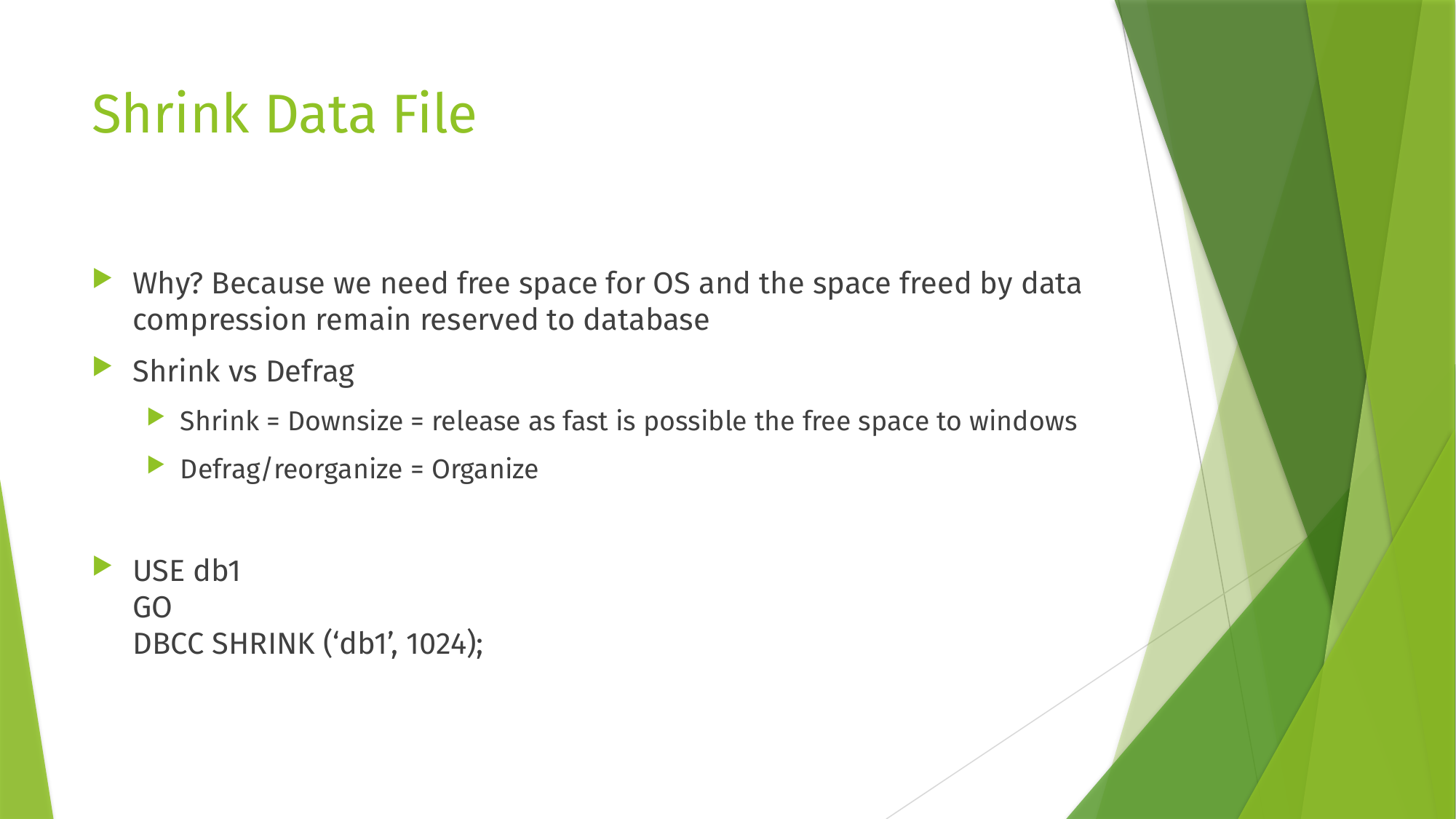

# Shrink Data File
Why? Because we need free space for OS and the space freed by data compression remain reserved to database
Shrink vs Defrag
Shrink = Downsize = release as fast is possible the free space to windows
Defrag/reorganize = Organize

USE db1
GO
DBCC SHRINK (‘db1’, 1024);